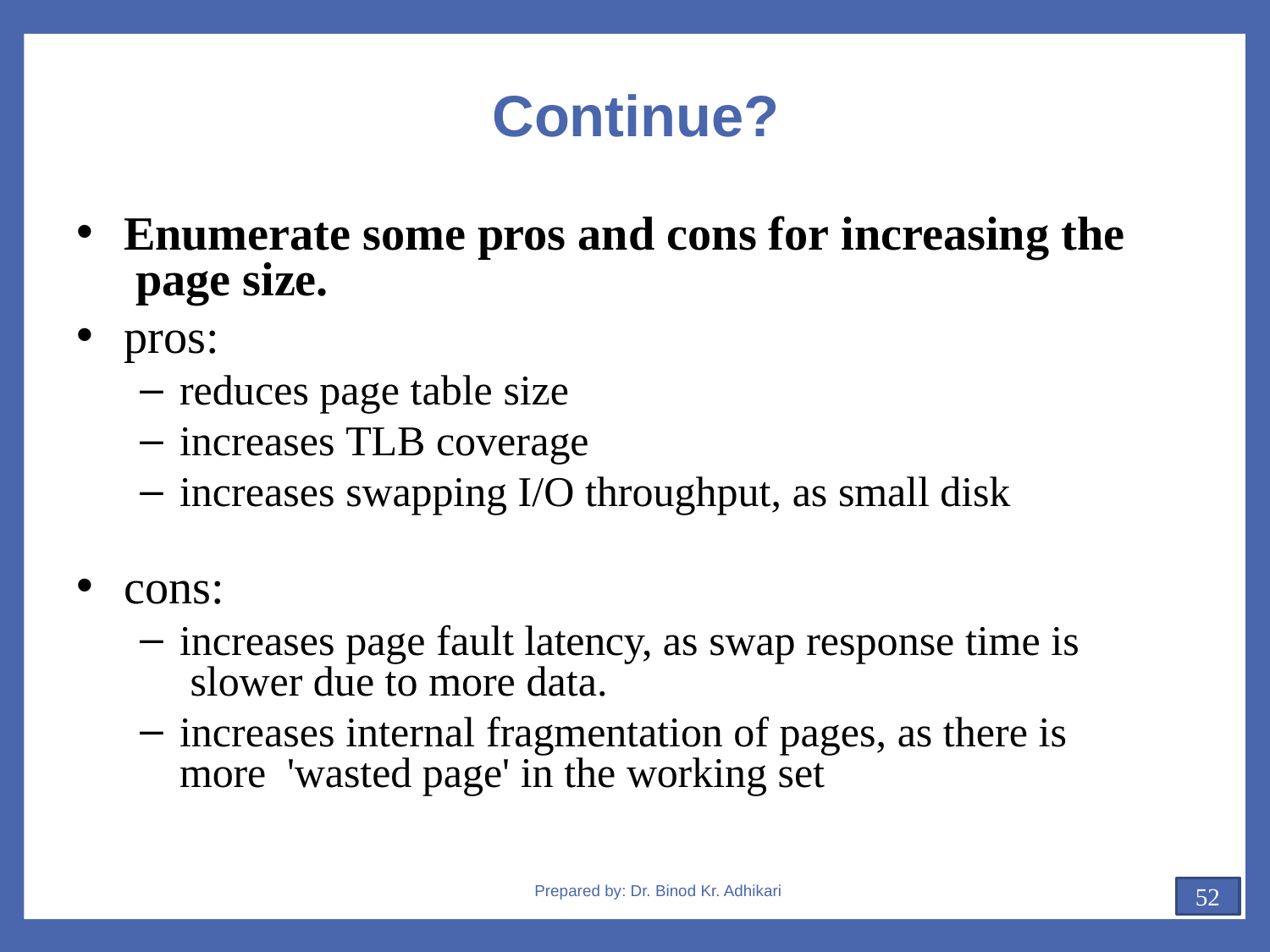

# Continue?
Enumerate some pros and cons for increasing the  page size.
pros:
reduces page table size
increases TLB coverage
increases swapping I/O throughput, as small disk
cons:
increases page fault latency, as swap response time is  slower due to more data.
increases internal fragmentation of pages, as there is more  'wasted page' in the working set
Prepared by: Dr. Binod Kr. Adhikari